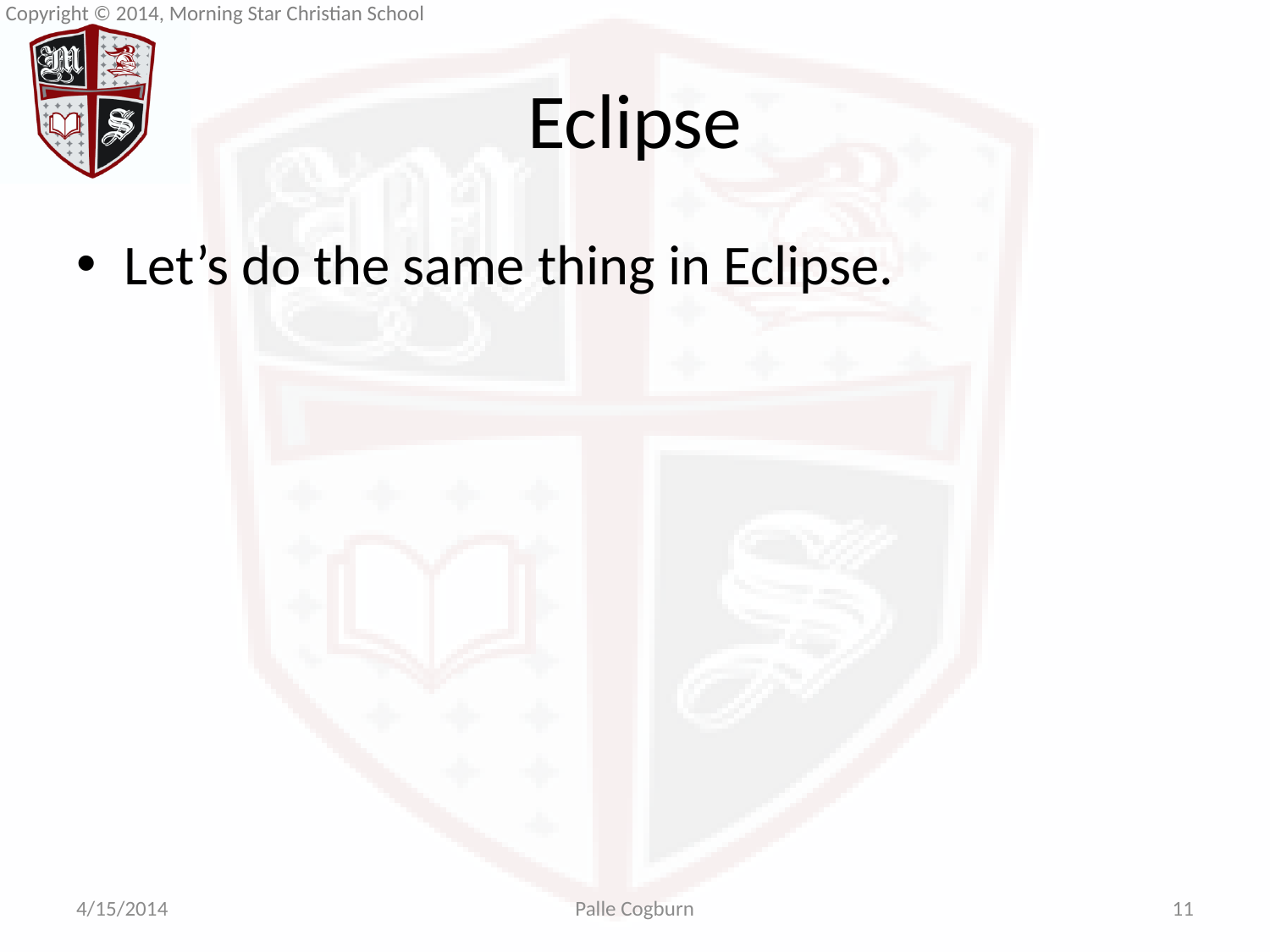

# Eclipse
Let’s do the same thing in Eclipse.
4/15/2014
Palle Cogburn
11